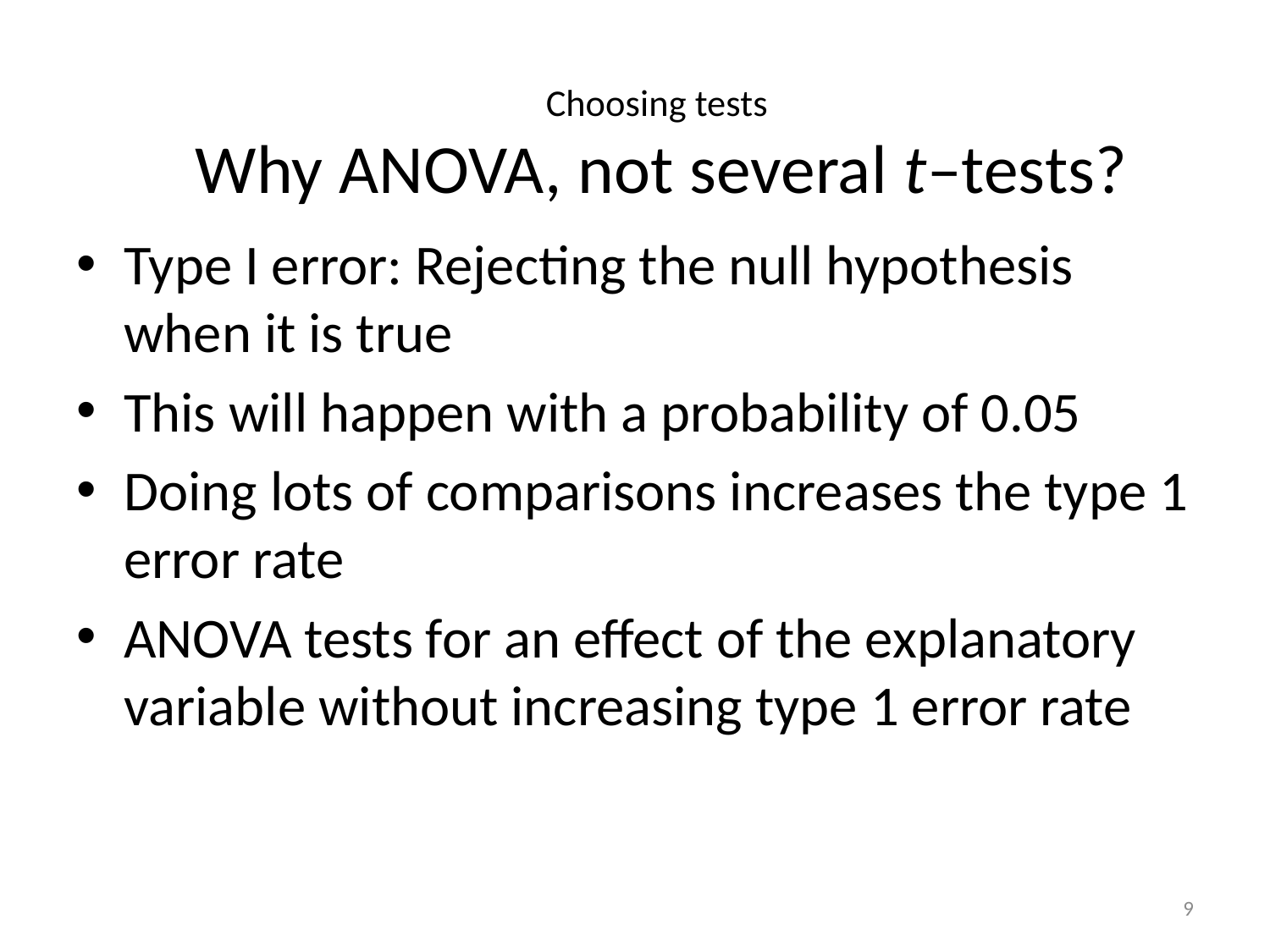

# Choosing tests Why ANOVA, not several t–tests?
Type I error: Rejecting the null hypothesis when it is true
This will happen with a probability of 0.05
Doing lots of comparisons increases the type 1 error rate
ANOVA tests for an effect of the explanatory variable without increasing type 1 error rate
9